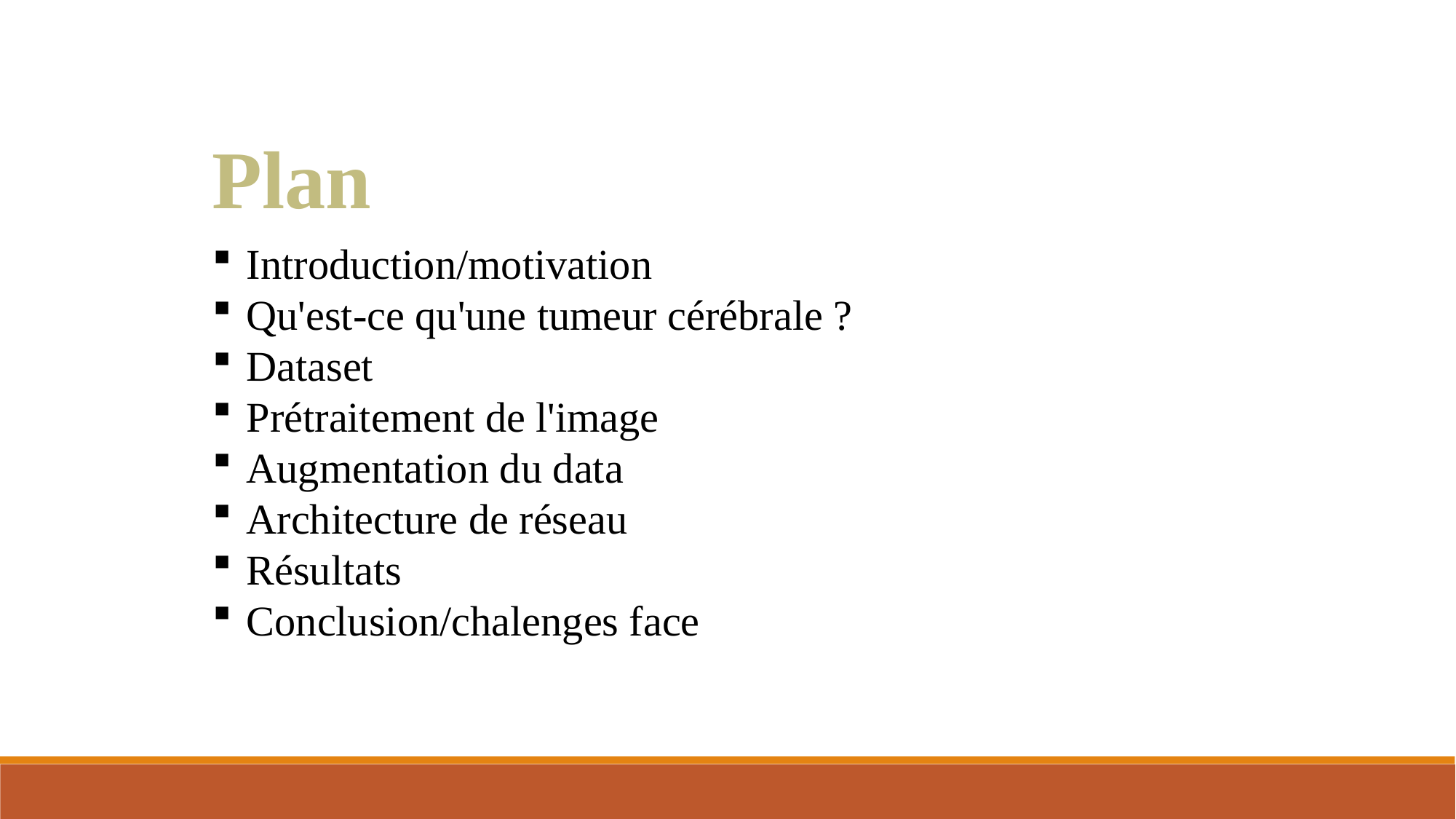

Plan
Introduction/motivation
Qu'est-ce qu'une tumeur cérébrale ?
Dataset
Prétraitement de l'image
Augmentation du data
Architecture de réseau
Résultats
Conclusion/chalenges face